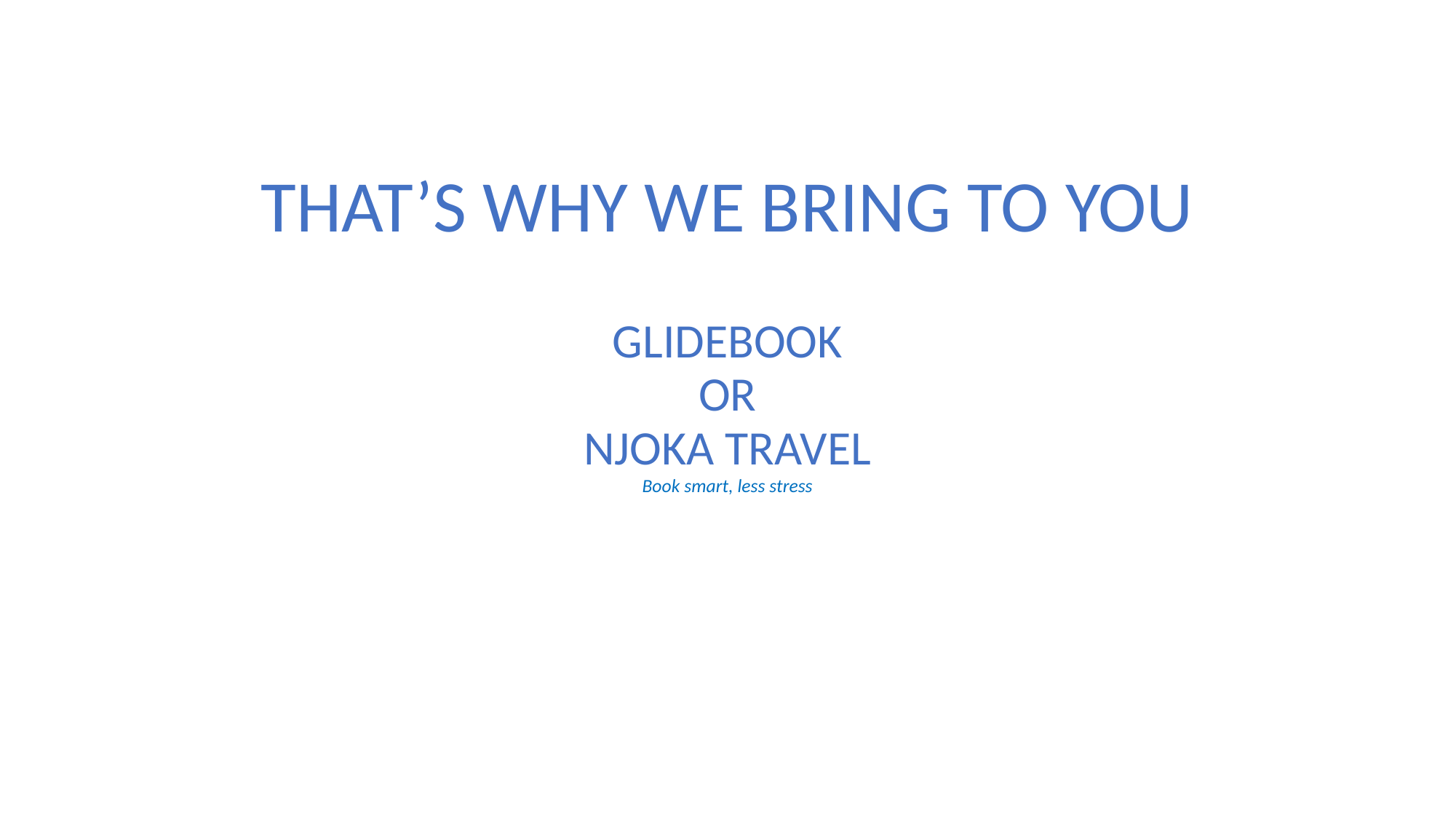

# THAT’S WHY WE BRING TO YOU
GLIDEBOOK
OR
NJOKA TRAVEL
Book smart, less stress